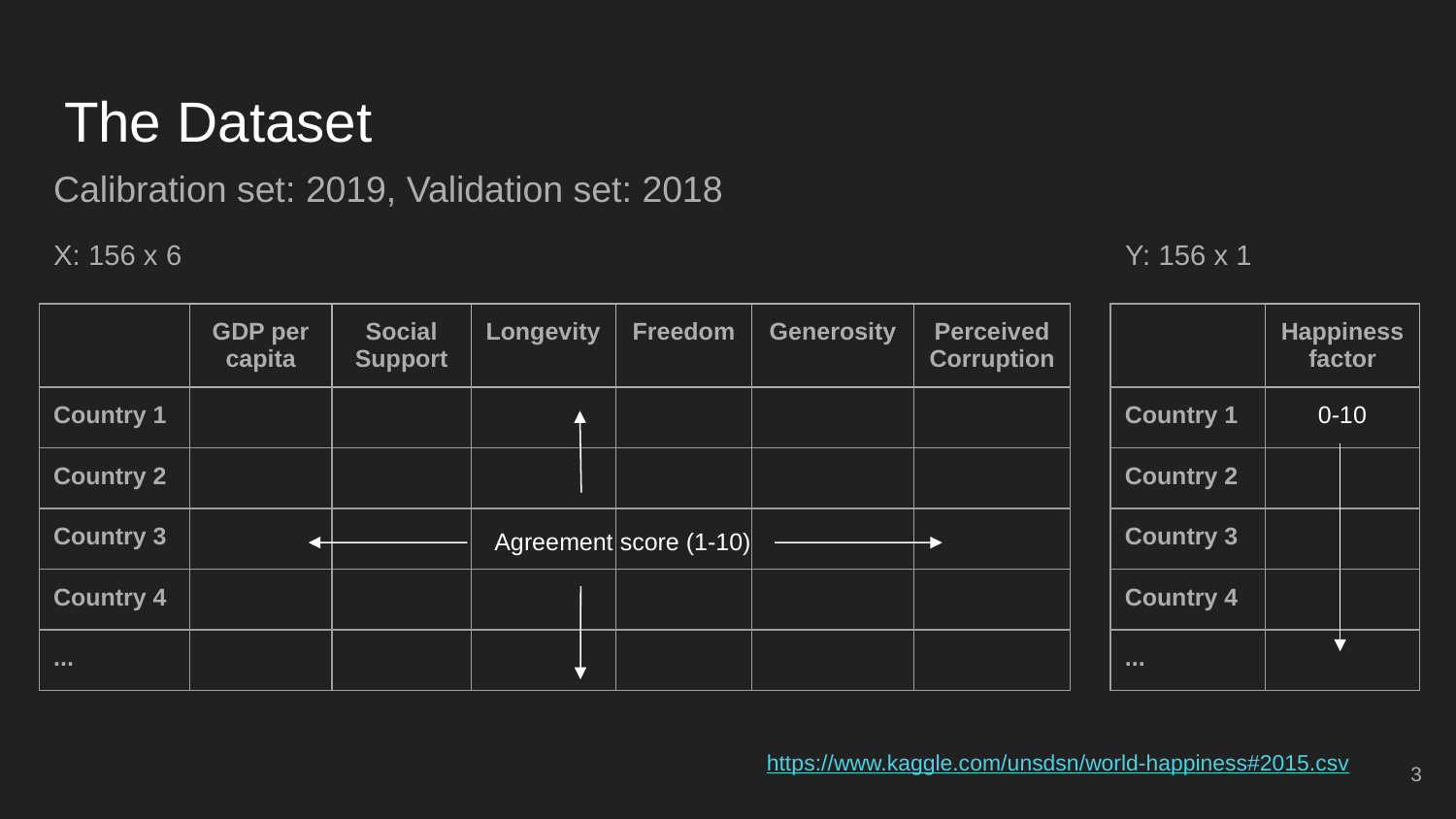

# The Dataset
Calibration set: 2019, Validation set: 2018
X: 156 x 6
Y: 156 x 1
|  | GDP per capita | Social Support | Longevity | Freedom | Generosity | Perceived Corruption |
| --- | --- | --- | --- | --- | --- | --- |
| Country 1 |  |  |  |  |  |  |
| Country 2 |  |  |  |  |  |  |
| Country 3 |  |  |  |  |  |  |
| Country 4 |  |  |  |  |  |  |
| ... |  |  |  |  |  |  |
|  | Happiness factor |
| --- | --- |
| Country 1 | 0-10 |
| Country 2 |  |
| Country 3 |  |
| Country 4 |  |
| ... |  |
Agreement score (1-10)
https://www.kaggle.com/unsdsn/world-happiness#2015.csv
3